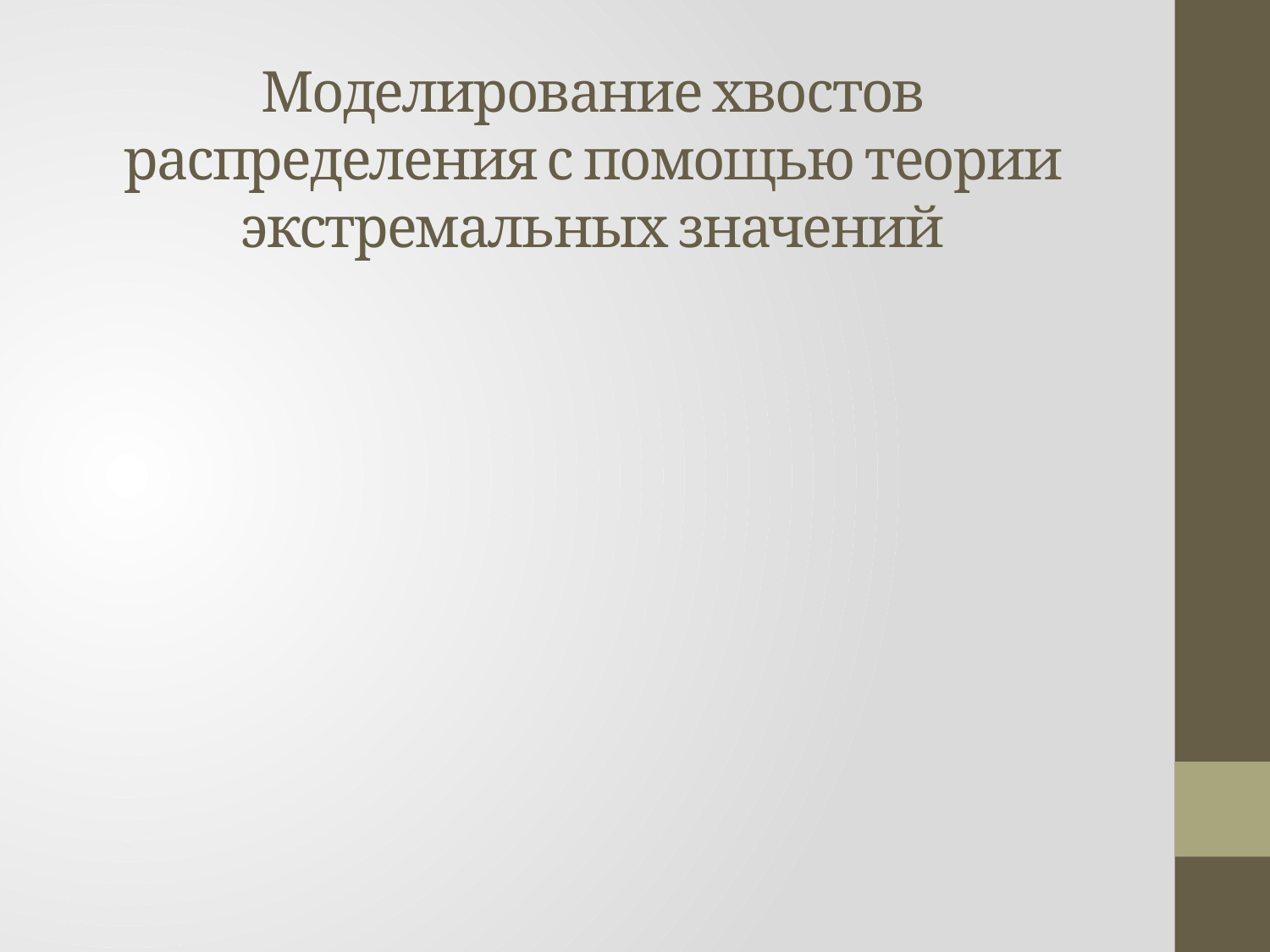

# Моделирование хвостов распределения с помощью теории экстремальных значений